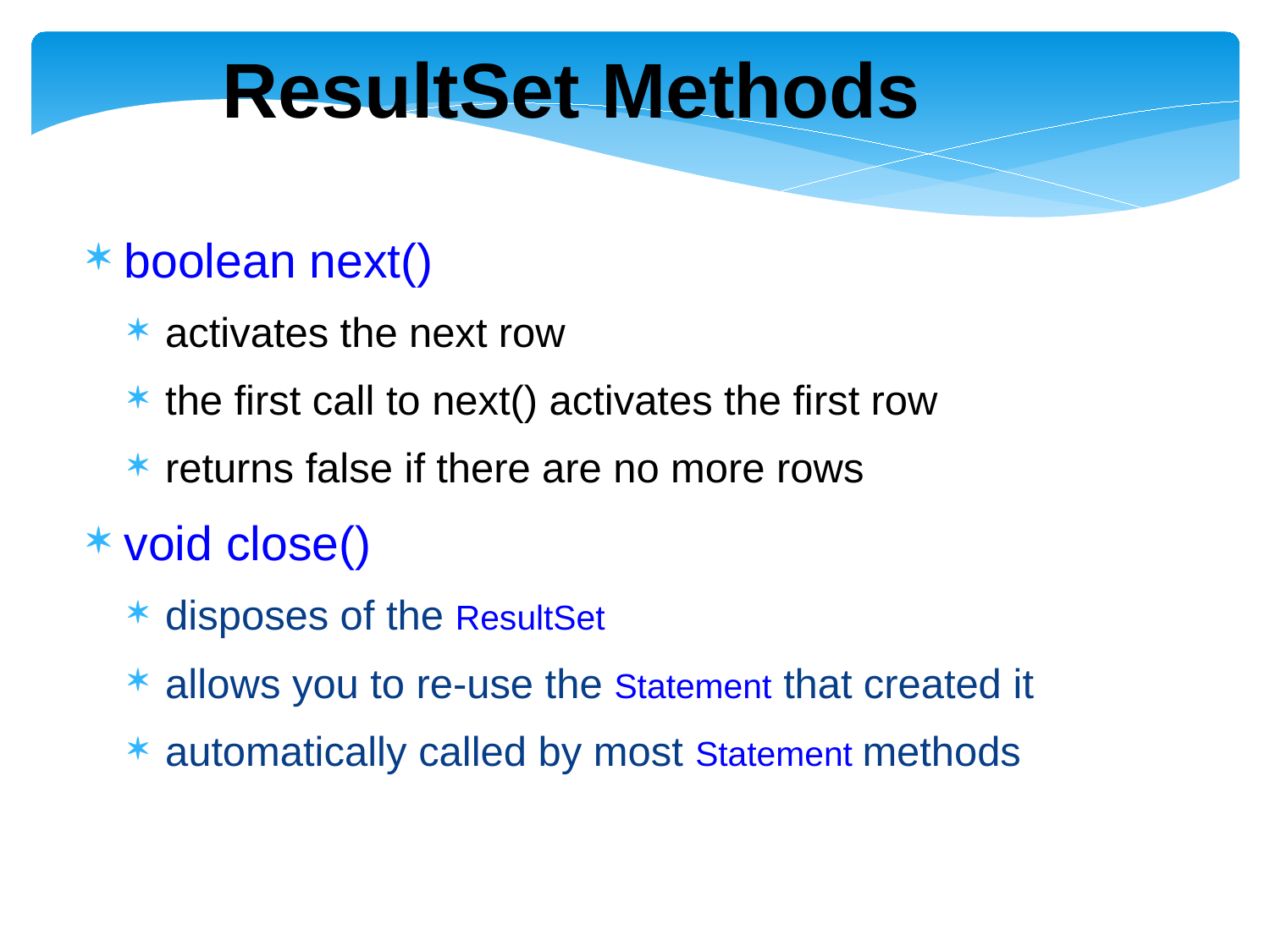

ResultSet Methods
boolean next()
activates the next row
the first call to next() activates the first row
returns false if there are no more rows
void close()
disposes of the ResultSet
allows you to re-use the Statement that created it
automatically called by most Statement methods